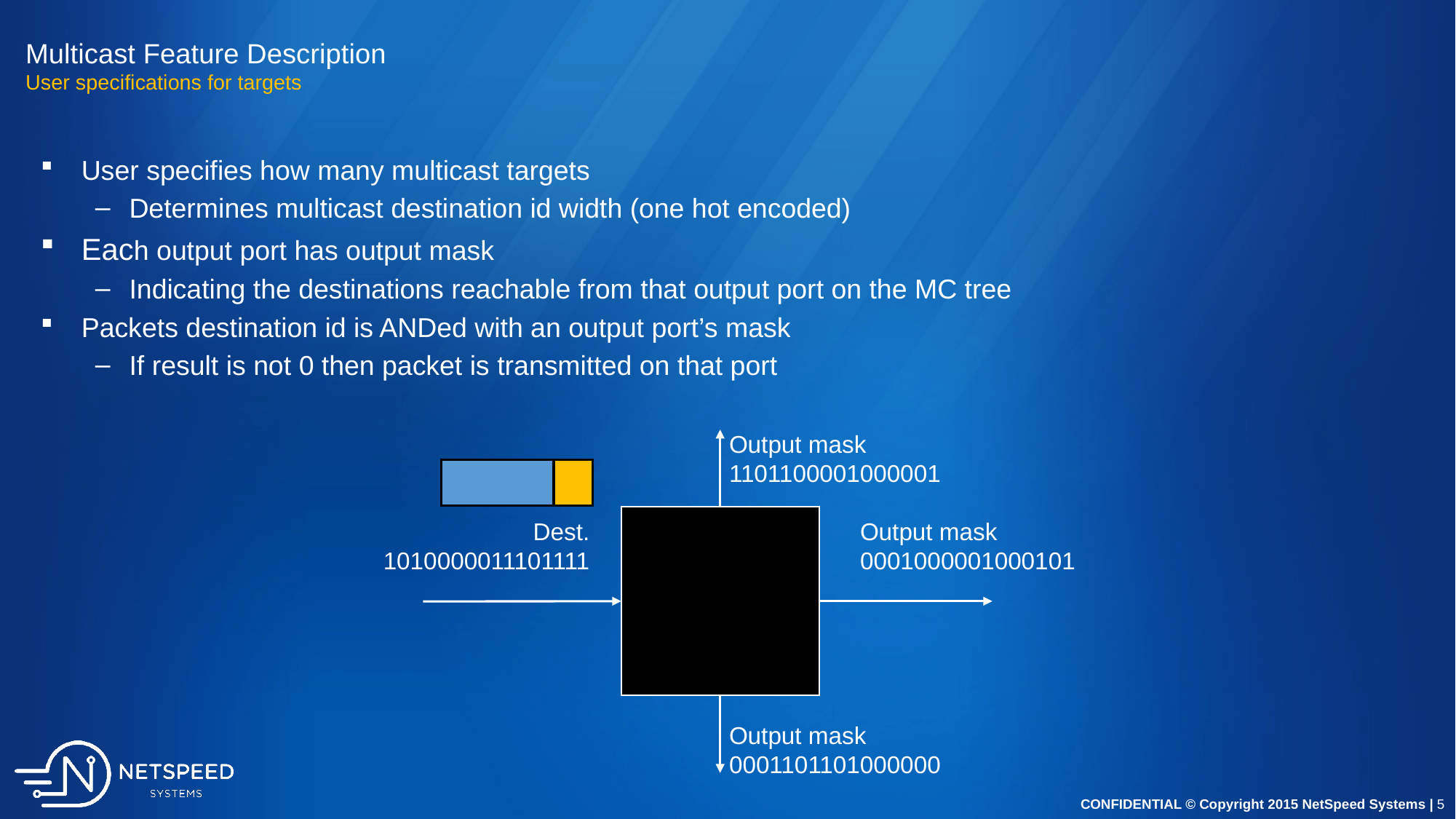

# Multicast Feature Description User specifications for targets
User specifies how many multicast targets
Determines multicast destination id width (one hot encoded)
Each output port has output mask
Indicating the destinations reachable from that output port on the MC tree
Packets destination id is ANDed with an output port’s mask
If result is not 0 then packet is transmitted on that port
Output mask
1101100001000001

Dest.
1010000011101111
Output mask
0001000001000101
Output mask
0001101101000000